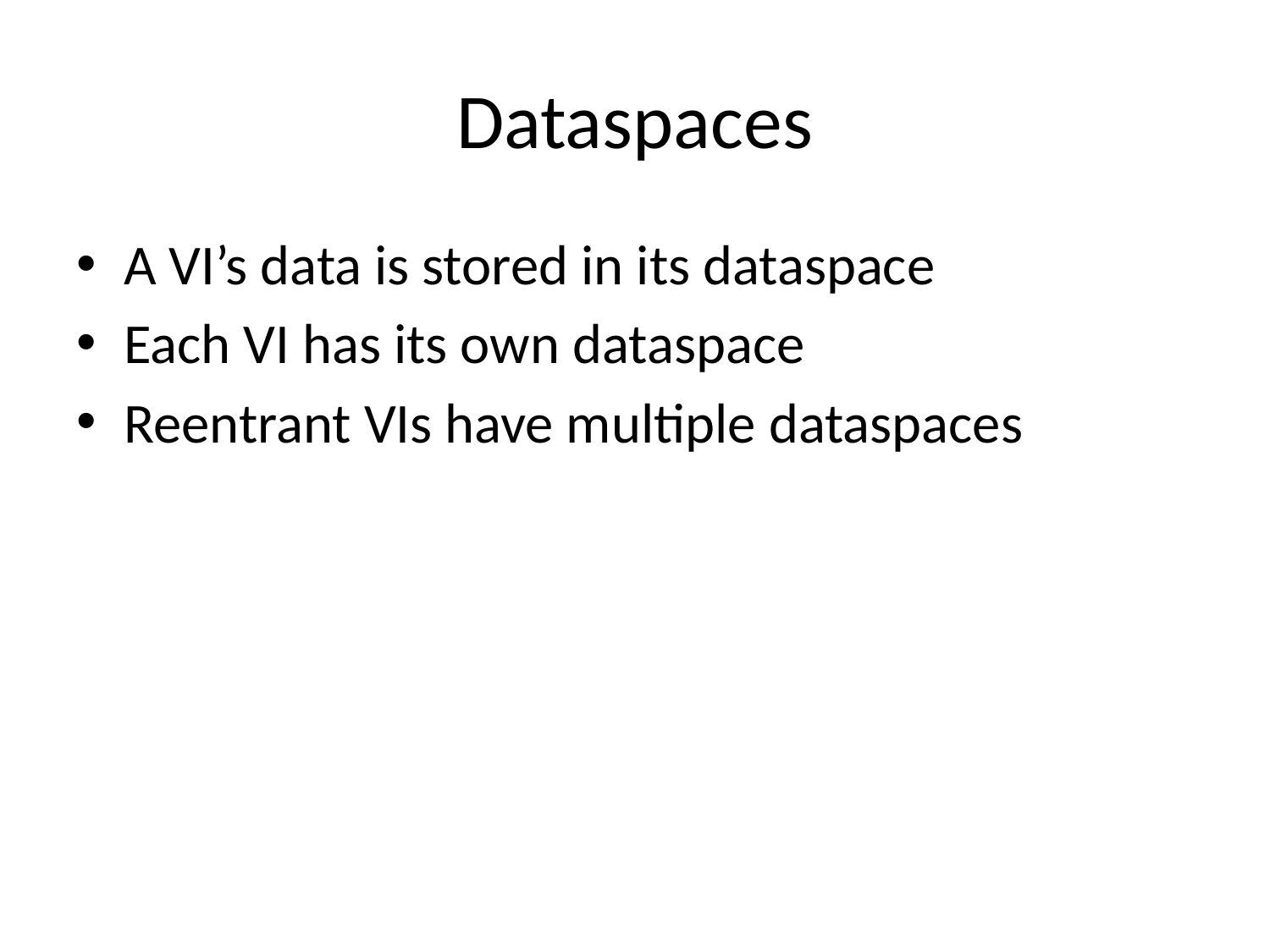

# Dataspaces
A VI’s data is stored in its dataspace
Each VI has its own dataspace
Reentrant VIs have multiple dataspaces